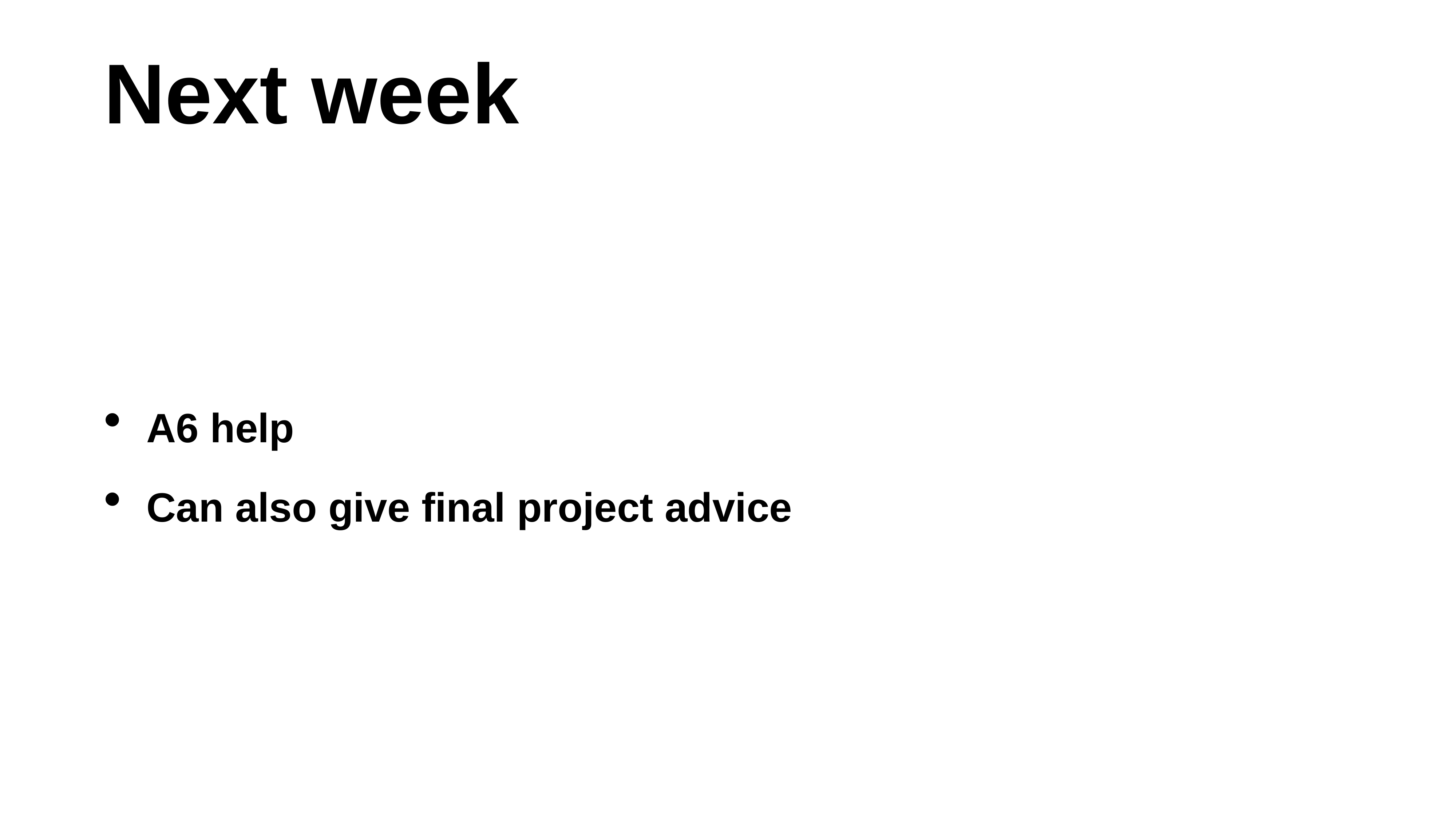

# Next week
A6 help
Can also give final project advice